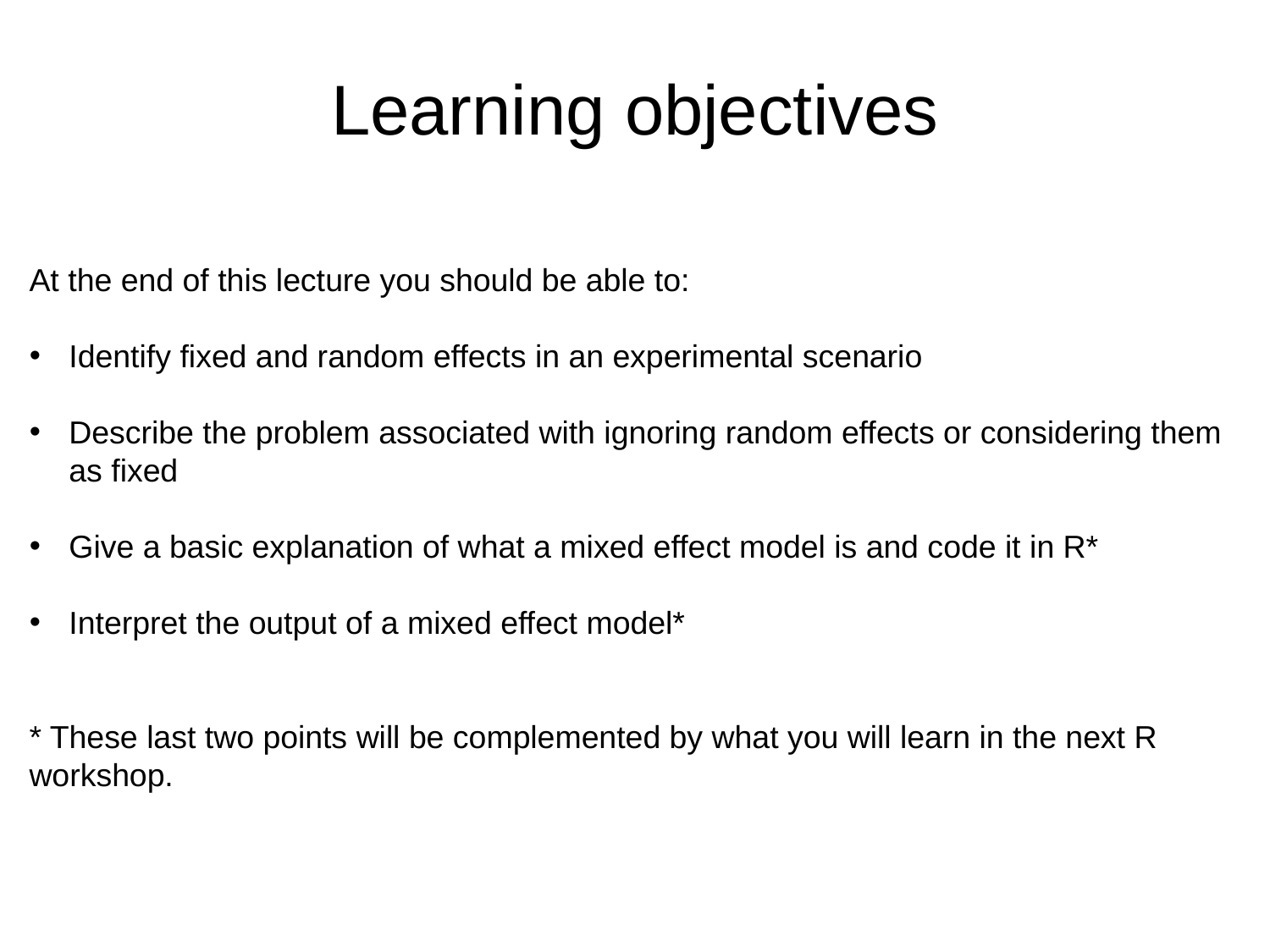

Learning objectives
At the end of this lecture you should be able to:

Identify fixed and random effects in an experimental scenario

Describe the problem associated with ignoring random effects or considering them as fixed

Give a basic explanation of what a mixed effect model is and code it in R*

Interpret the output of a mixed effect model*

* These last two points will be complemented by what you will learn in the next R workshop.